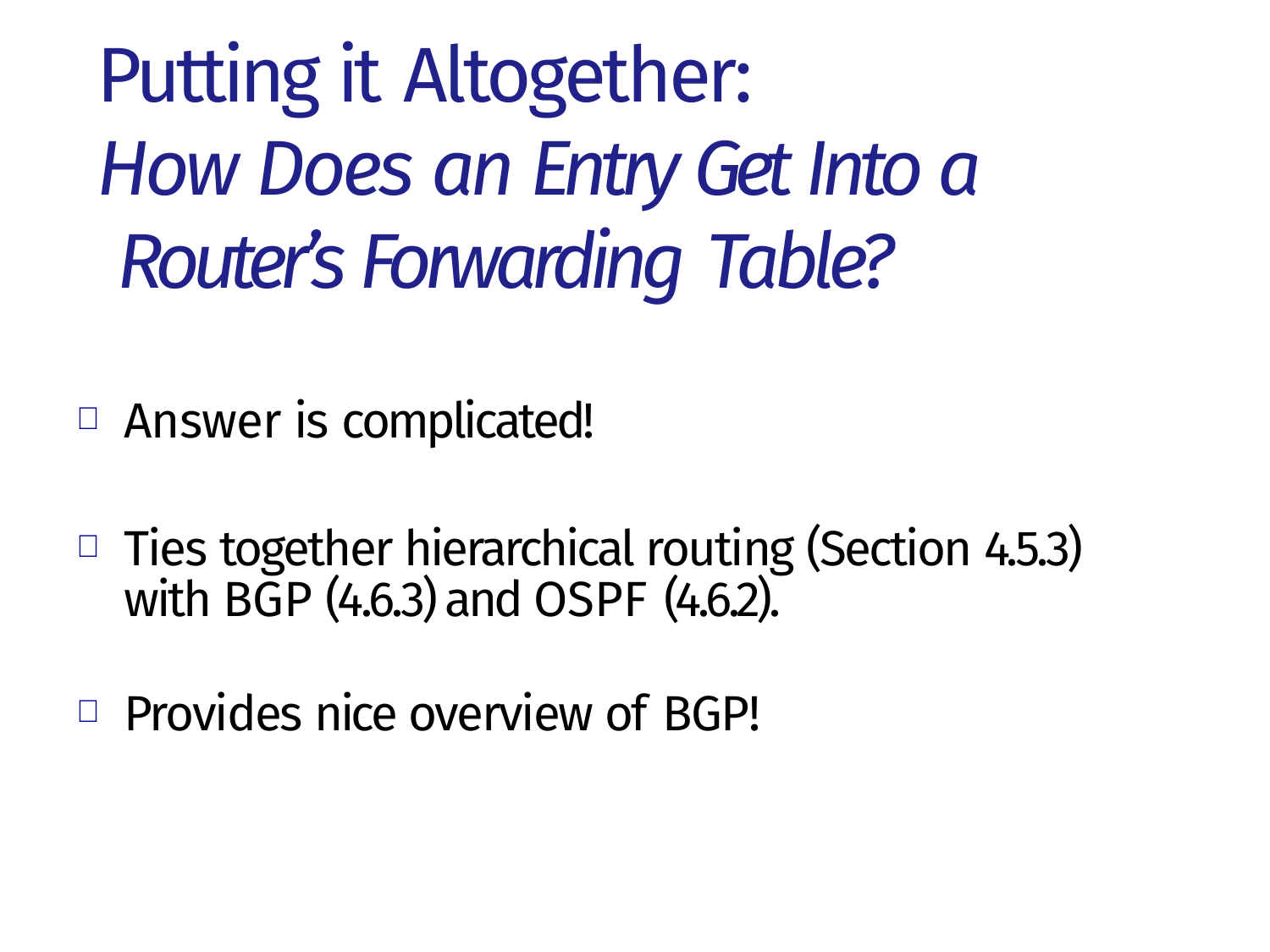

# Putting it Altogether:
How Does an Entry Get Into a  Router’s Forwarding Table?
Answer is complicated!

Ties together hierarchical routing (Section 4.5.3)  with BGP (4.6.3) and OSPF (4.6.2).

Provides nice overview of BGP!